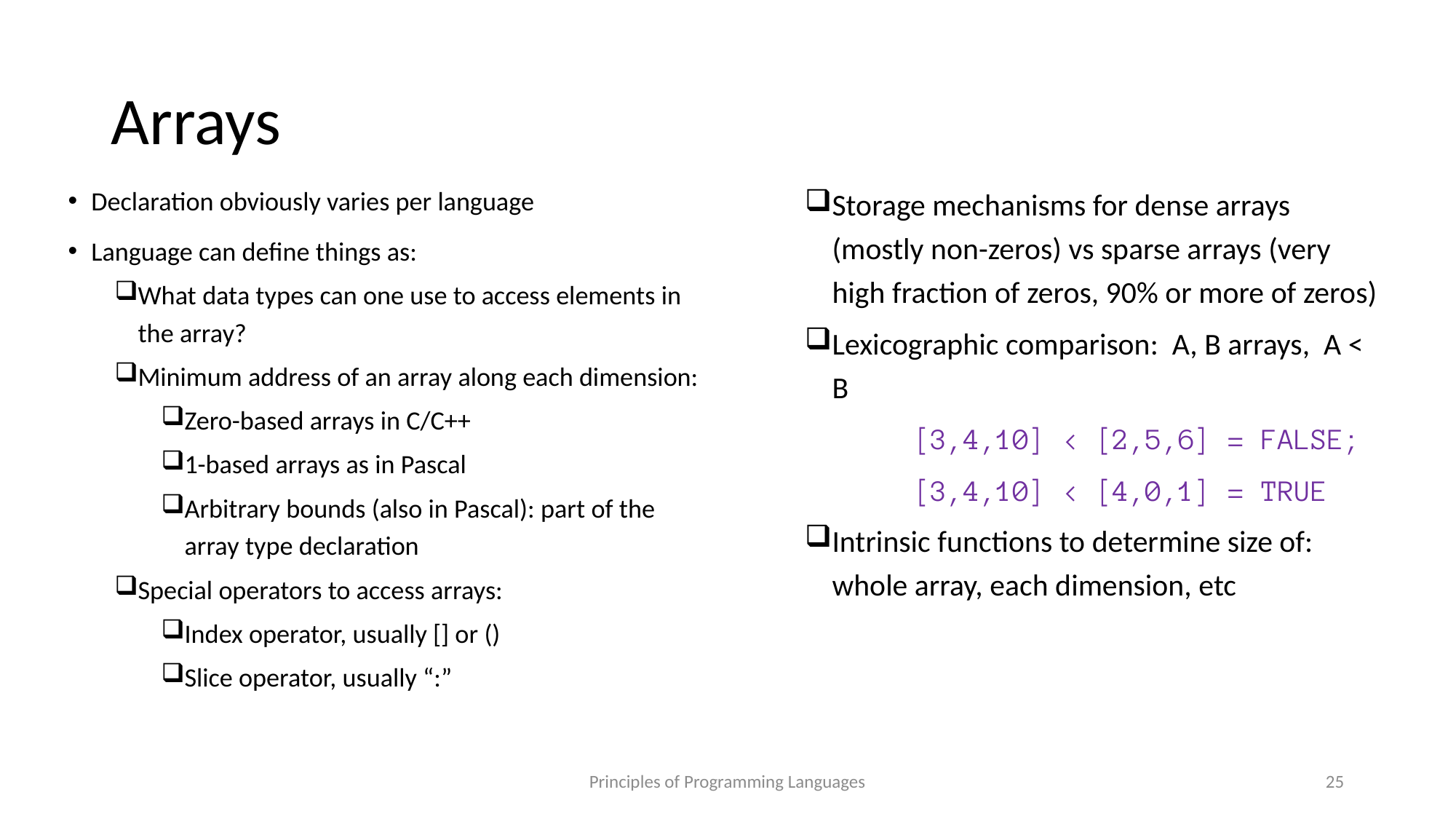

# Arrays
Declaration obviously varies per language
Language can define things as:
What data types can one use to access elements in the array?
Minimum address of an array along each dimension:
Zero-based arrays in C/C++
1-based arrays as in Pascal
Arbitrary bounds (also in Pascal): part of the array type declaration
Special operators to access arrays:
Index operator, usually [] or ()
Slice operator, usually “:”
Storage mechanisms for dense arrays (mostly non-zeros) vs sparse arrays (very high fraction of zeros, 90% or more of zeros)
Lexicographic comparison:  A, B arrays,  A < B
	[3,4,10] < [2,5,6] = FALSE;
	[3,4,10] < [4,0,1] = TRUE
Intrinsic functions to determine size of: whole array, each dimension, etc
Principles of Programming Languages
25